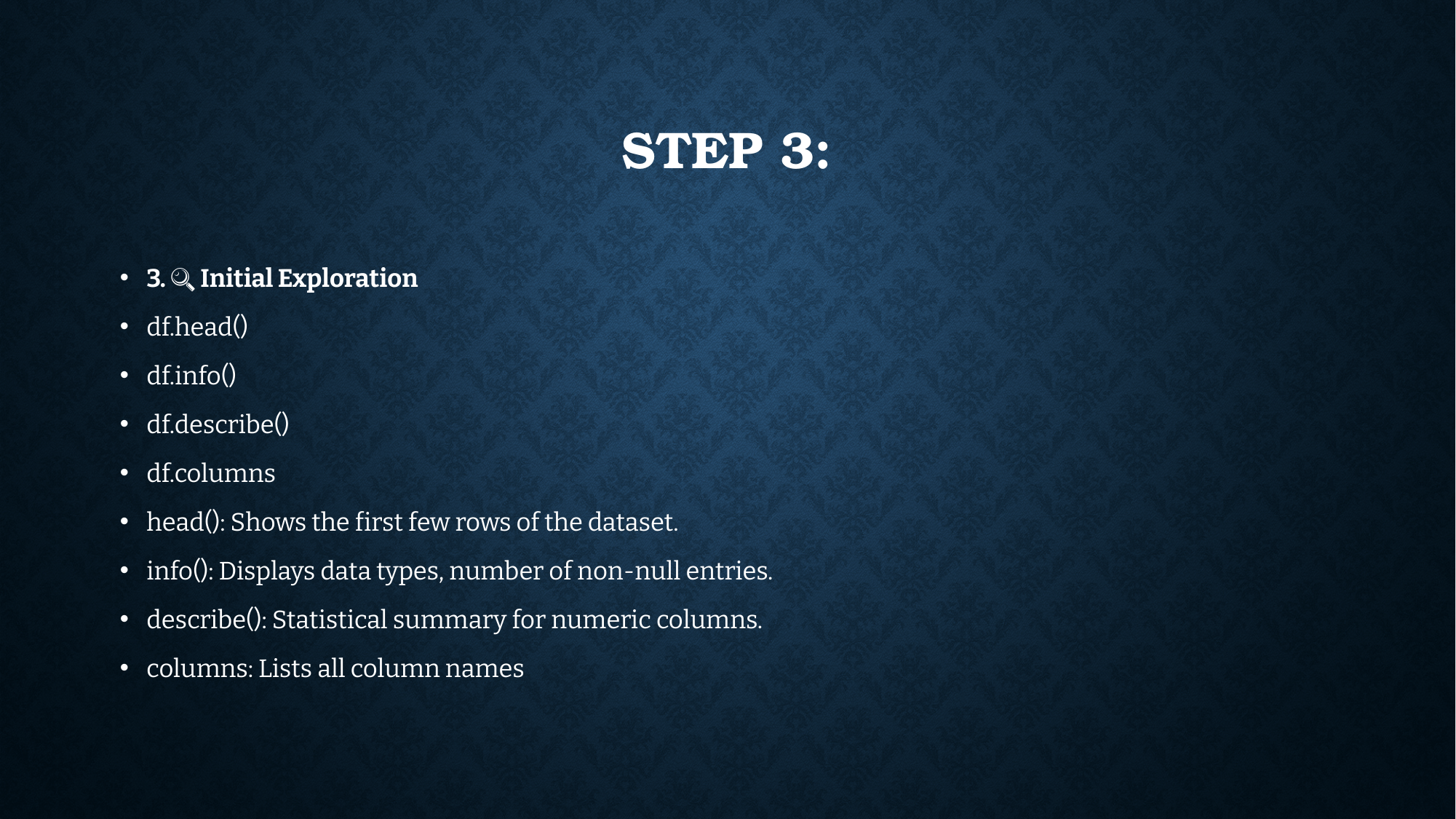

# Step 3:
3. 🔍 Initial Exploration
df.head()
df.info()
df.describe()
df.columns
head(): Shows the first few rows of the dataset.
info(): Displays data types, number of non-null entries.
describe(): Statistical summary for numeric columns.
columns: Lists all column names